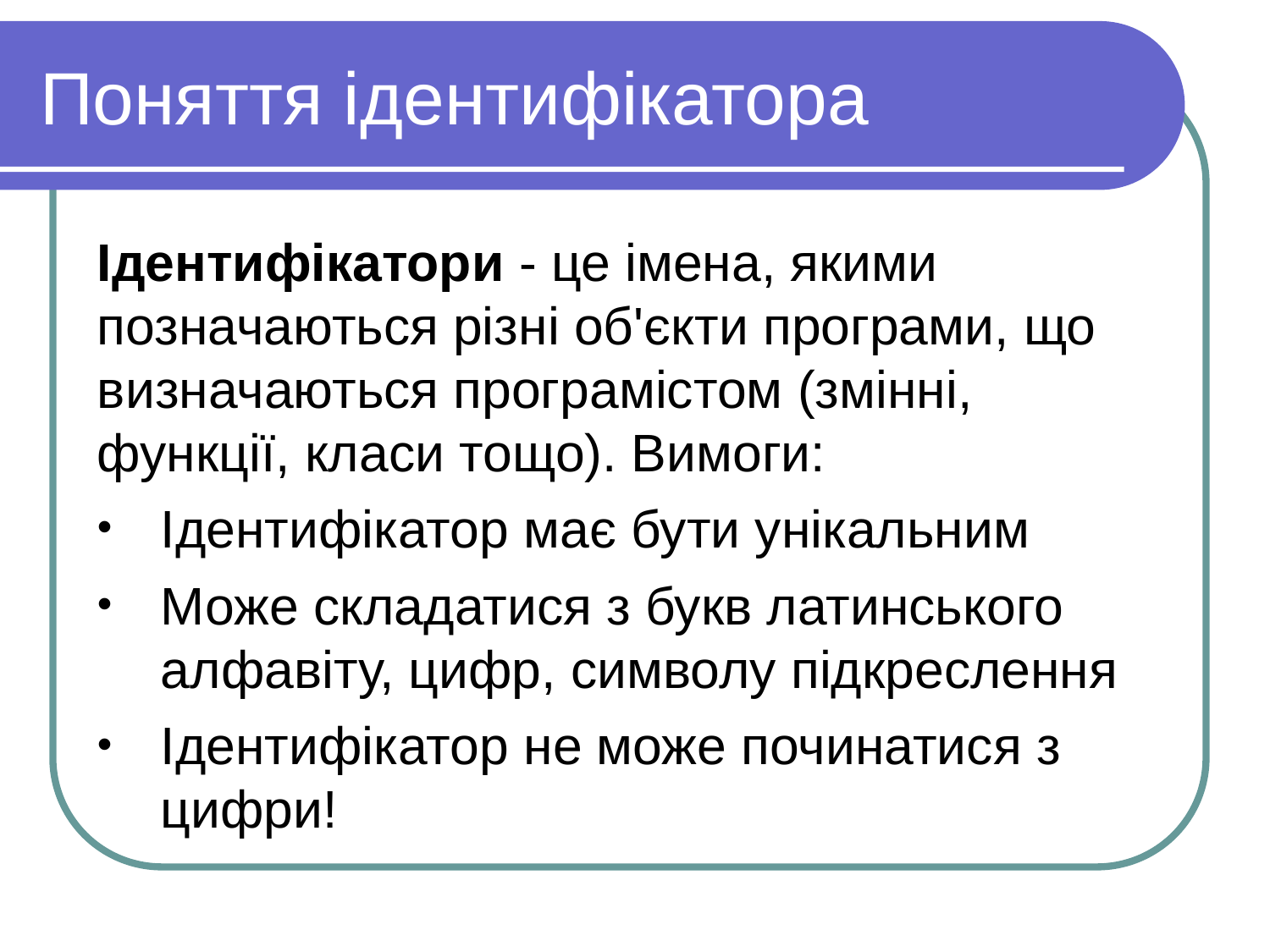

Поняття ідентифікатора
Ідентифікатори - це імена, якими позначаються різні об'єкти програми, що визначаються програмістом (змінні, функції, класи тощо). Вимоги:
Ідентифікатор має бути унікальним
Може складатися з букв латинського алфавіту, цифр, символу підкреслення
Ідентифікатор не може починатися з цифри!